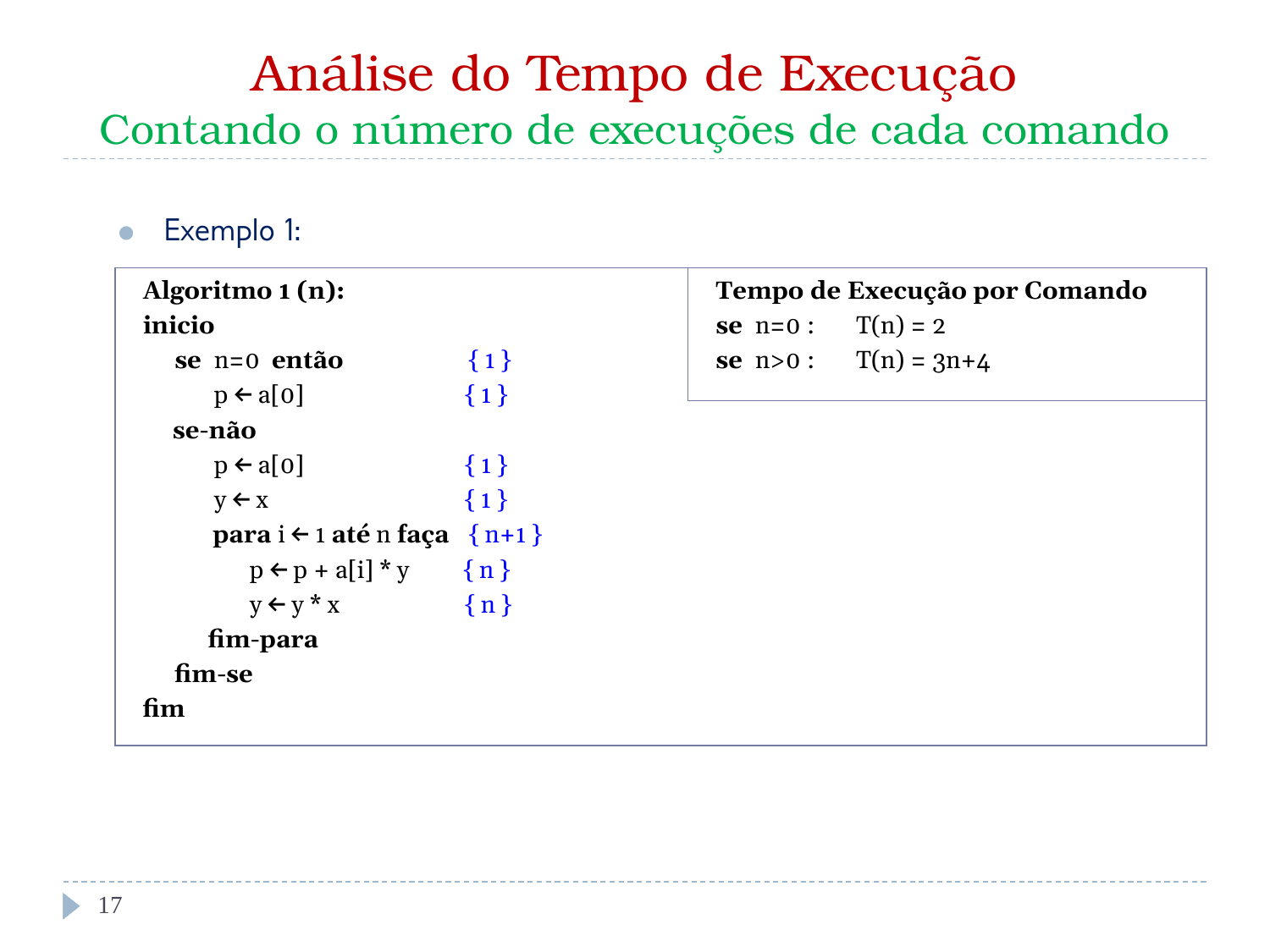

# Análise do Tempo de Execução Contando o número de execuções de cada comando

Exemplo 1:

Algoritmo 1 (n):
inicio
     se  n=0  então                     { 1 }
            p ← a[0]                           { 1 }
     se-não
            p ← a[0]                           { 1 }
            y ← x                                 { 1 }
           para i ← 1 até n faça   { n+1 }
                  p ← p + a[i] * y         { n }
                  y ← y * x                     { n }
           fim-para
     fim-se
fim

Tempo de Execução por Comando
se  n=0 :       T(n) = 2
se  n>0 :       T(n) = 3n+4
17